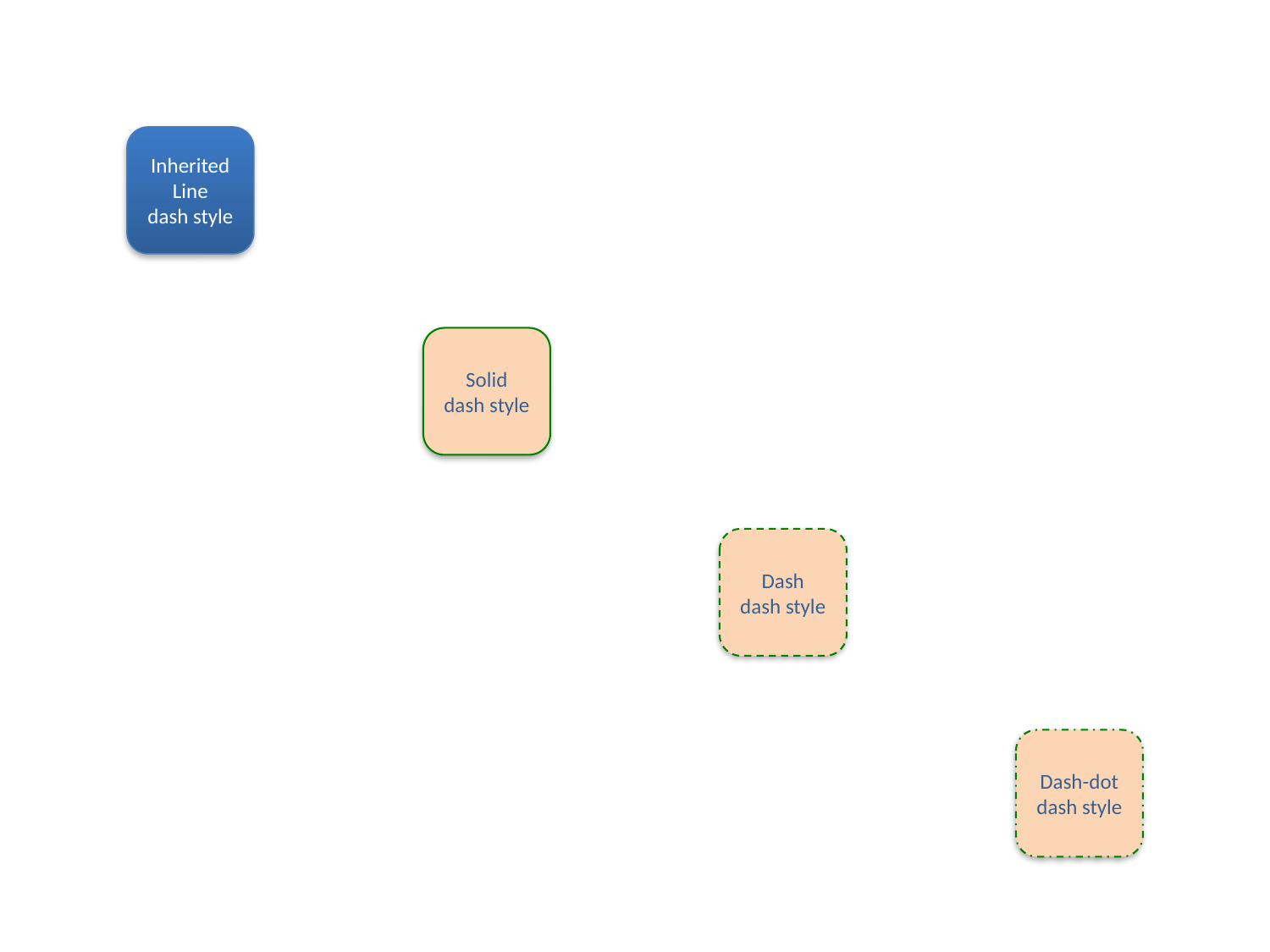

Inherited Line
dash style
Solid
dash style
Dash
dash style
Dash-dot
dash style